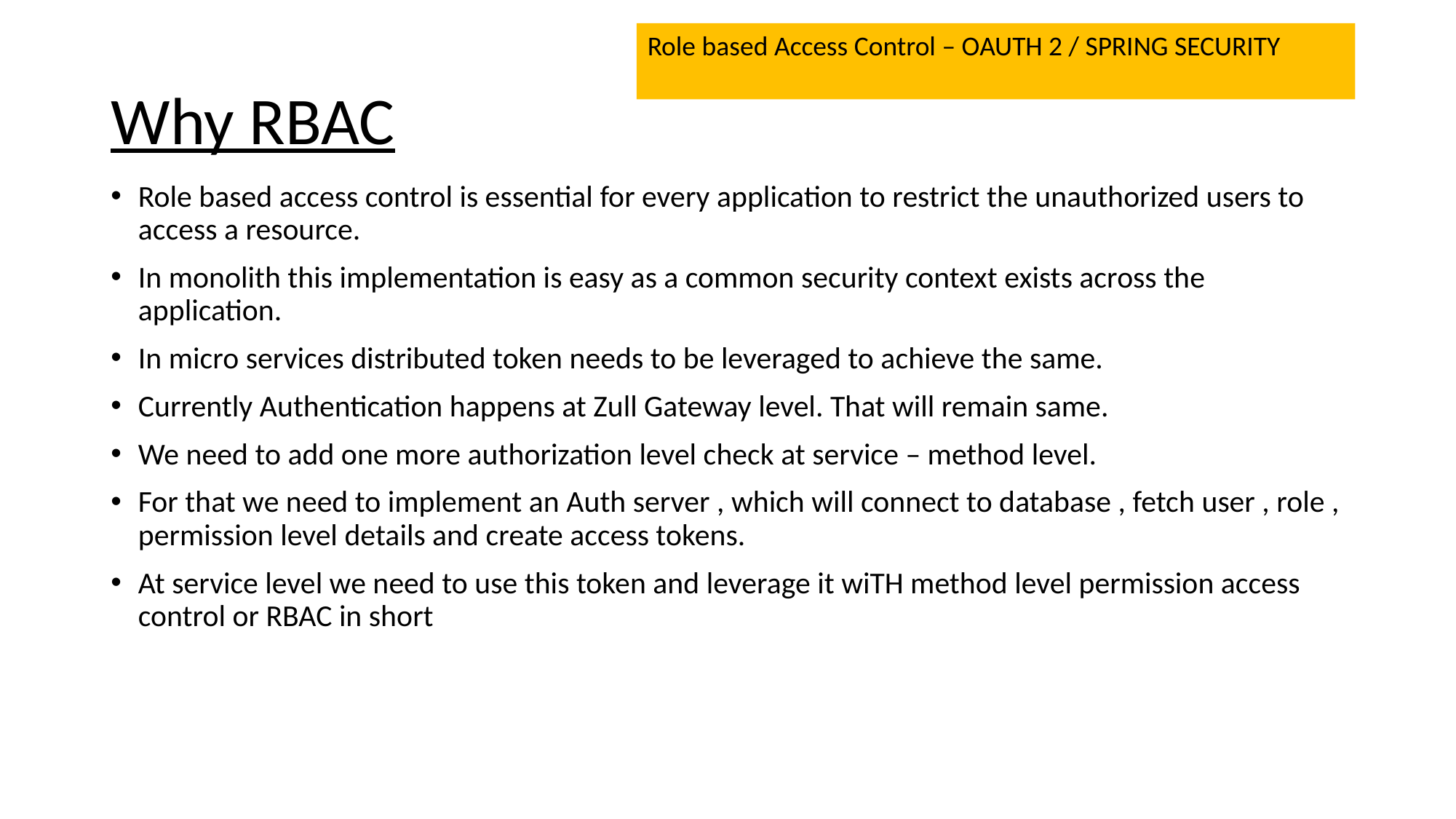

Role based Access Control – OAUTH 2 / SPRING SECURITY

# Why RBAC
Role based access control is essential for every application to restrict the unauthorized users to access a resource.
In monolith this implementation is easy as a common security context exists across the application.
In micro services distributed token needs to be leveraged to achieve the same.
Currently Authentication happens at Zull Gateway level. That will remain same.
We need to add one more authorization level check at service – method level.
For that we need to implement an Auth server , which will connect to database , fetch user , role , permission level details and create access tokens.
At service level we need to use this token and leverage it wiTH method level permission access control or RBAC in short